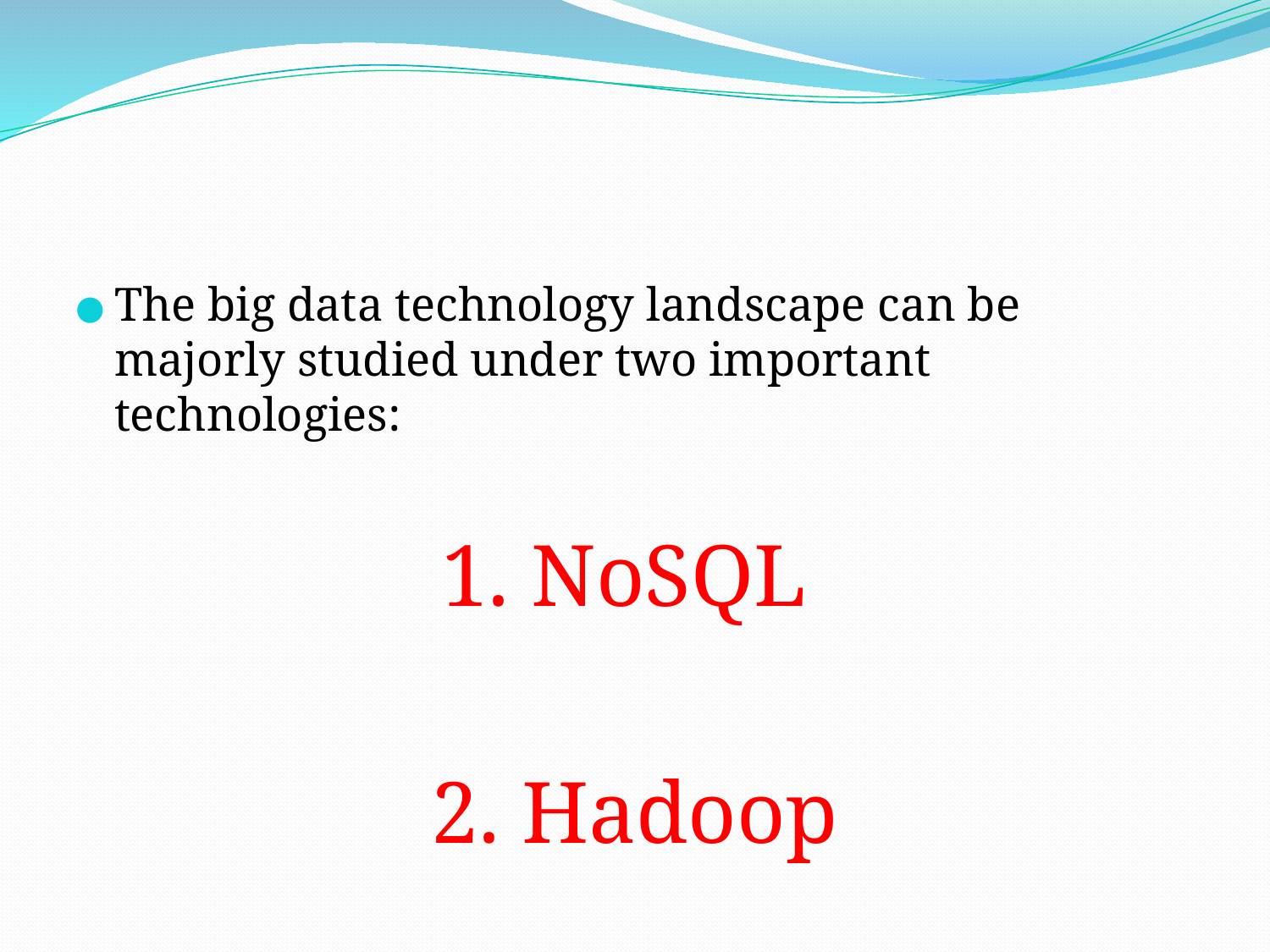

#
The big data technology landscape can be majorly studied under two important technologies:

1. NoSQL

 2. Hadoop